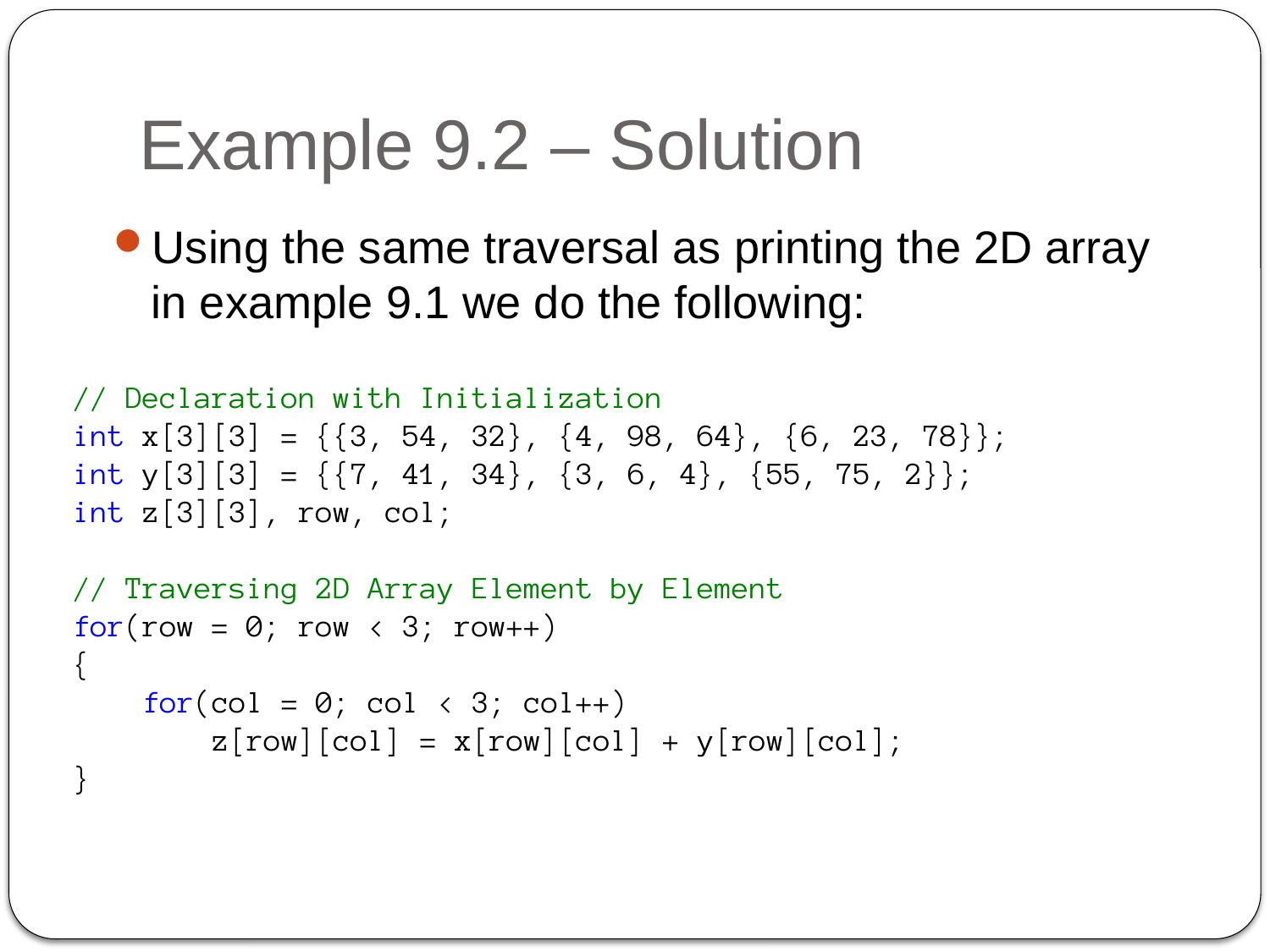

# Example 9.2 – Solution
Using the same traversal as printing the 2D array in example 9.1 we do the following:

// Declaration with Initialization
int x[3][3] = {{3, 54, 32}, {4, 98, 64}, {6, 23, 78}};
int y[3][3] = {{7, 41, 34}, {3, 6, 4}, {55, 75, 2}};
int z[3][3], row, col;

// Traversing 2D Array Element by Element
for(row = 0; row < 3; row++)
{
    for(col = 0; col < 3; col++)
        z[row][col] = x[row][col] + y[row][col];
}